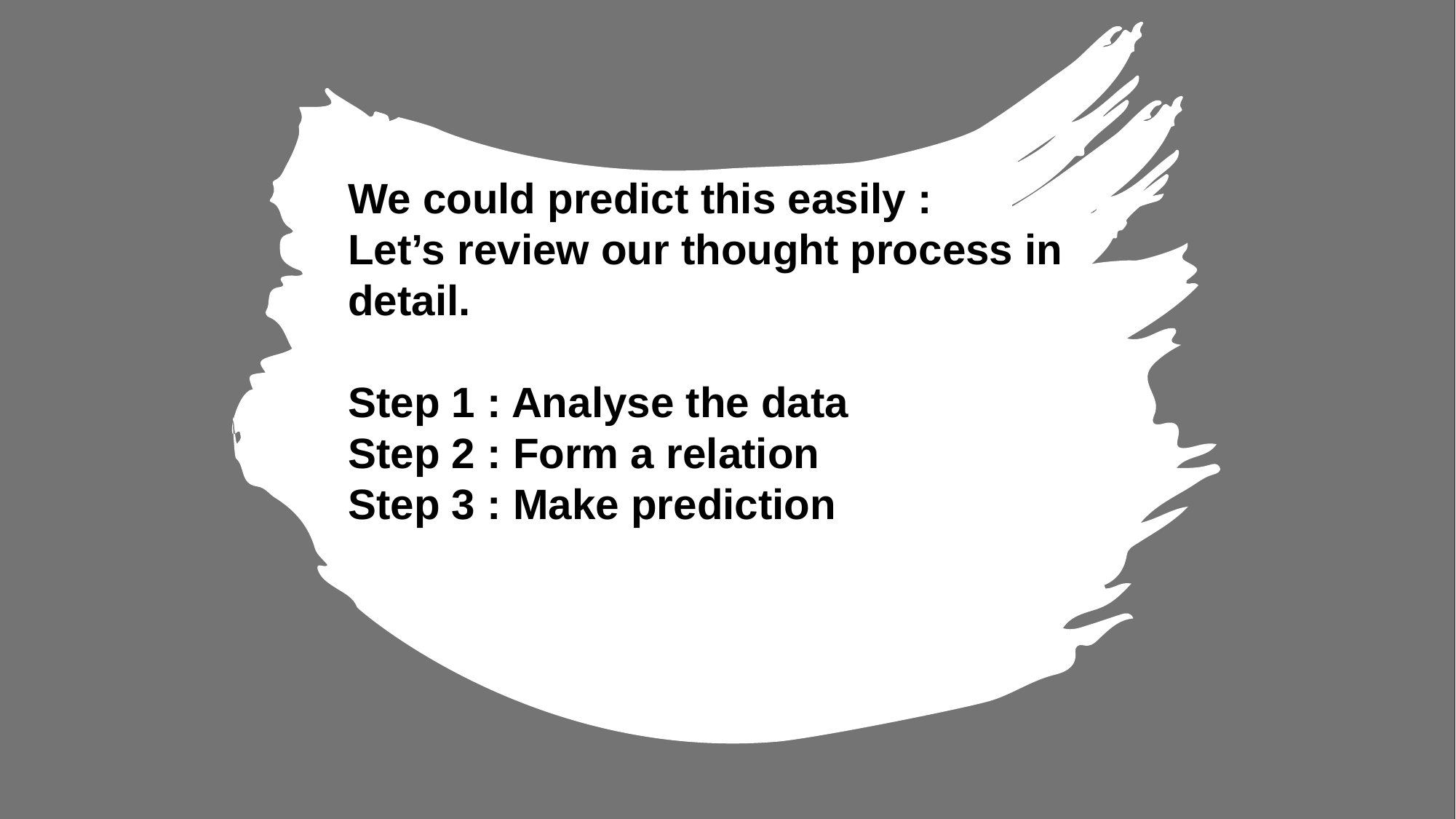

We could predict this easily :
Let’s review our thought process in detail.

Step 1 : Analyse the data
Step 2 : Form a relation
Step 3 : Make prediction